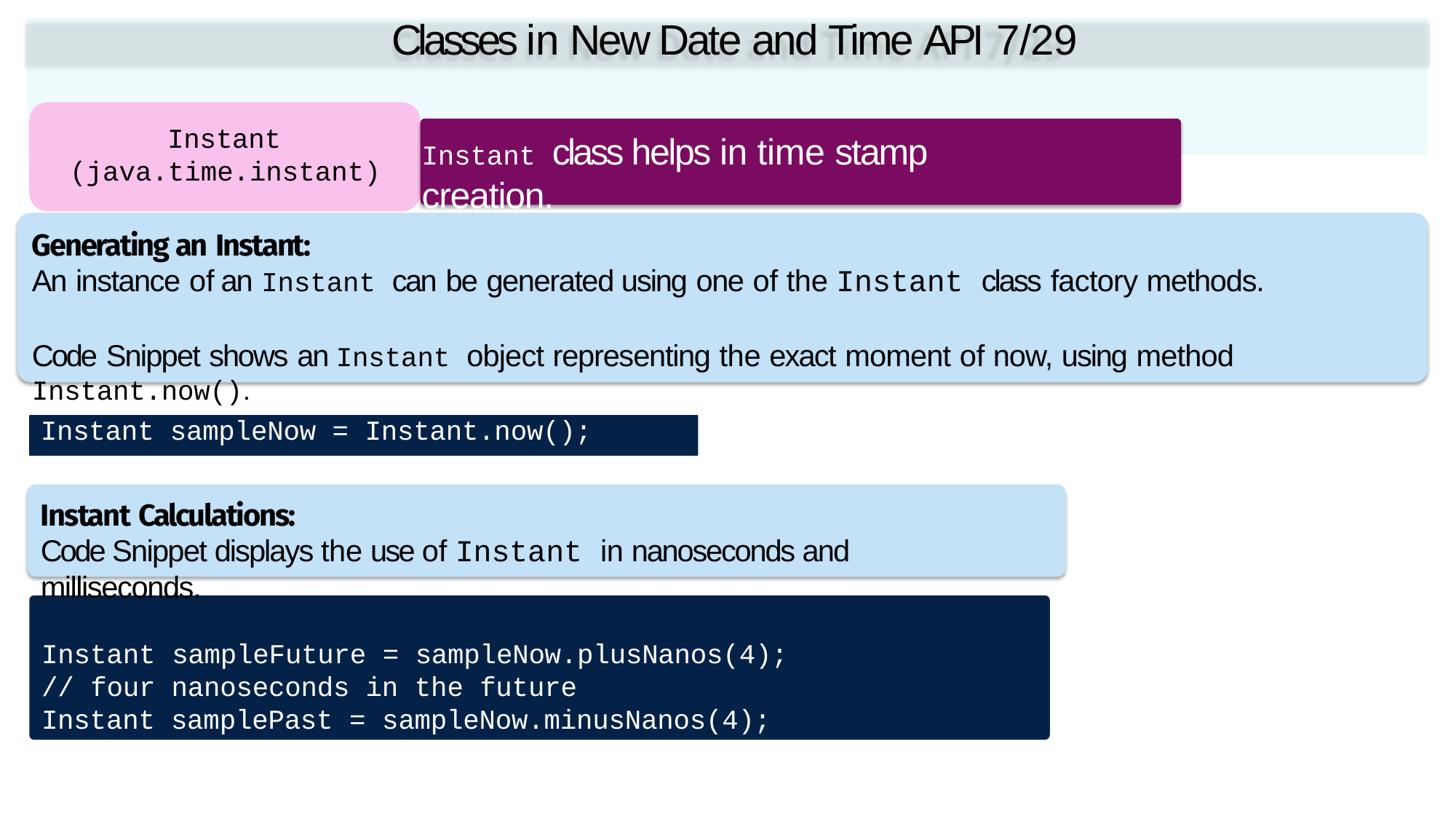

# Classes in New Date and Time API 7/29

Instant  (java.time.instant)
Instant class helps in time stamp creation.

Generating an Instant:
An instance of an Instant can be generated using one of the Instant class factory methods.

Code Snippet shows an Instant object representing the exact moment of now, using method Instant.now().
Instant sampleNow = Instant.now();

Instant Calculations:
Code Snippet displays the use of Instant in nanoseconds and milliseconds.

Instant sampleFuture = sampleNow.plusNanos(4);
// four nanoseconds in the future
Instant samplePast = sampleNow.minusNanos(4);
//four nanoseconds in the past

Fundamental Programming in Java -Session 13 / Slide 10
© Aptech Ltd.